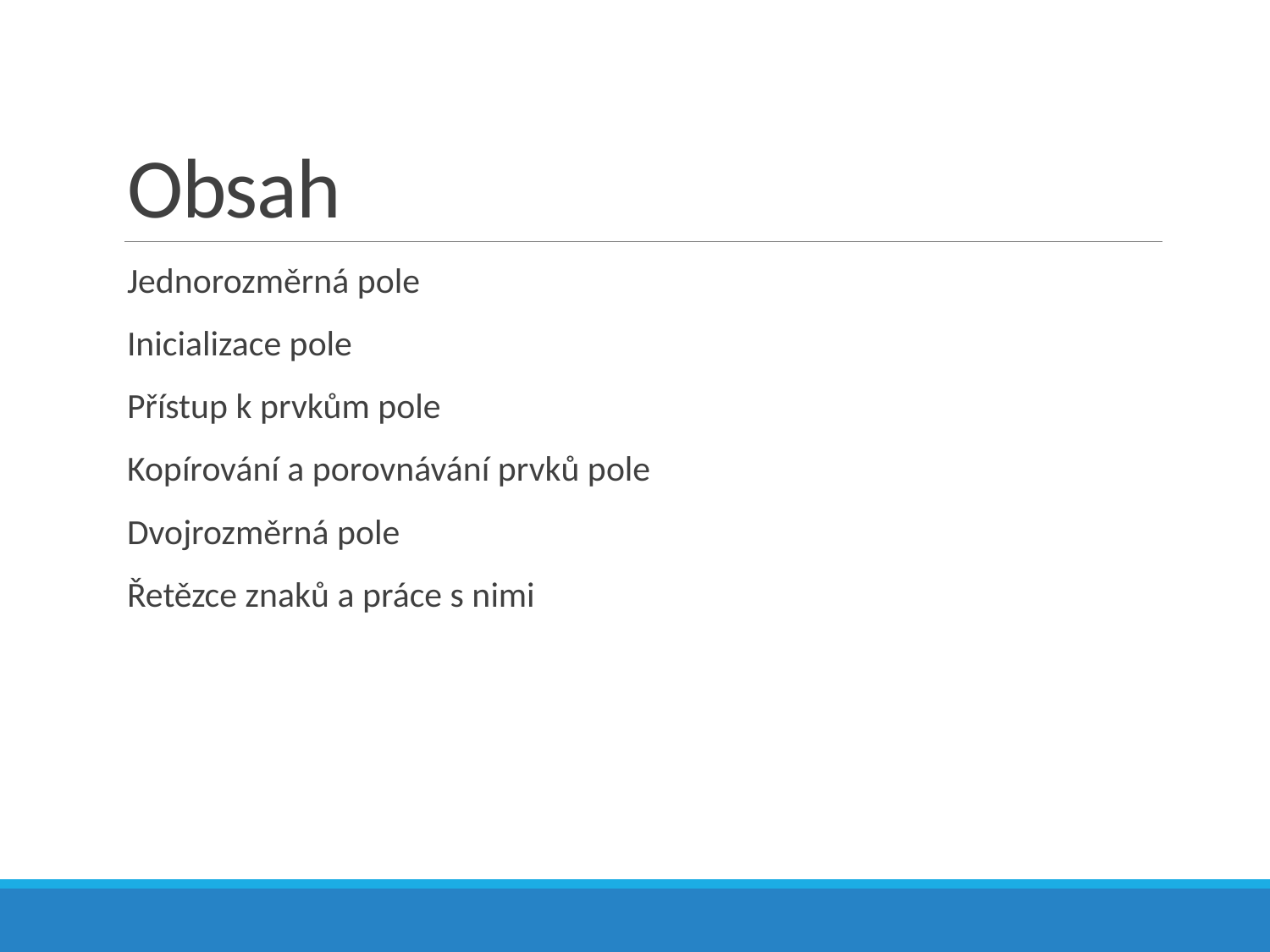

# Obsah
Jednorozměrná pole
Inicializace pole
Přístup k prvkům pole
Kopírování a porovnávání prvků pole
Dvojrozměrná pole
Řetězce znaků a práce s nimi